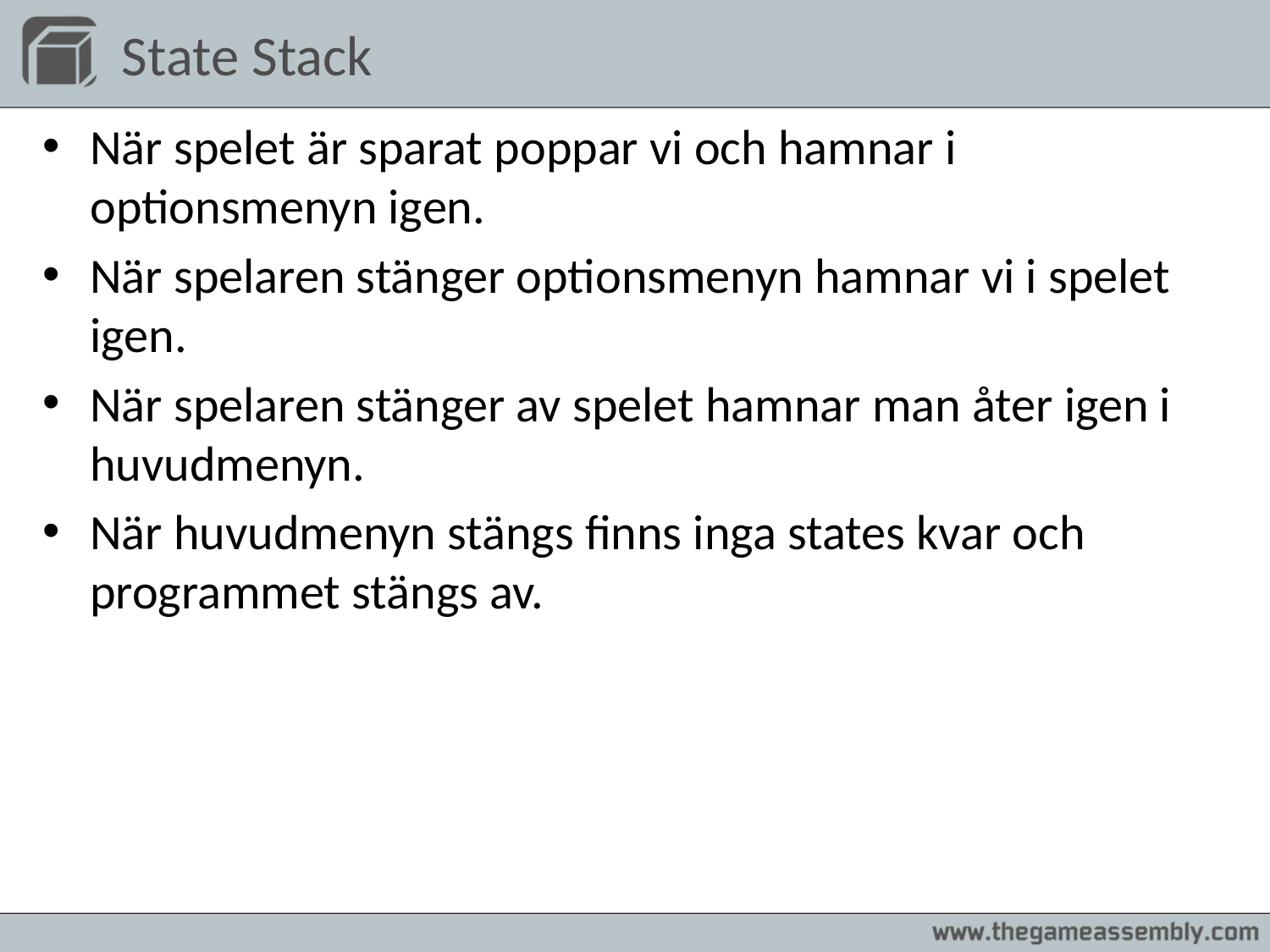

# State Stack
När spelet är sparat poppar vi och hamnar i optionsmenyn igen.
När spelaren stänger optionsmenyn hamnar vi i spelet igen.
När spelaren stänger av spelet hamnar man åter igen i huvudmenyn.
När huvudmenyn stängs finns inga states kvar och programmet stängs av.